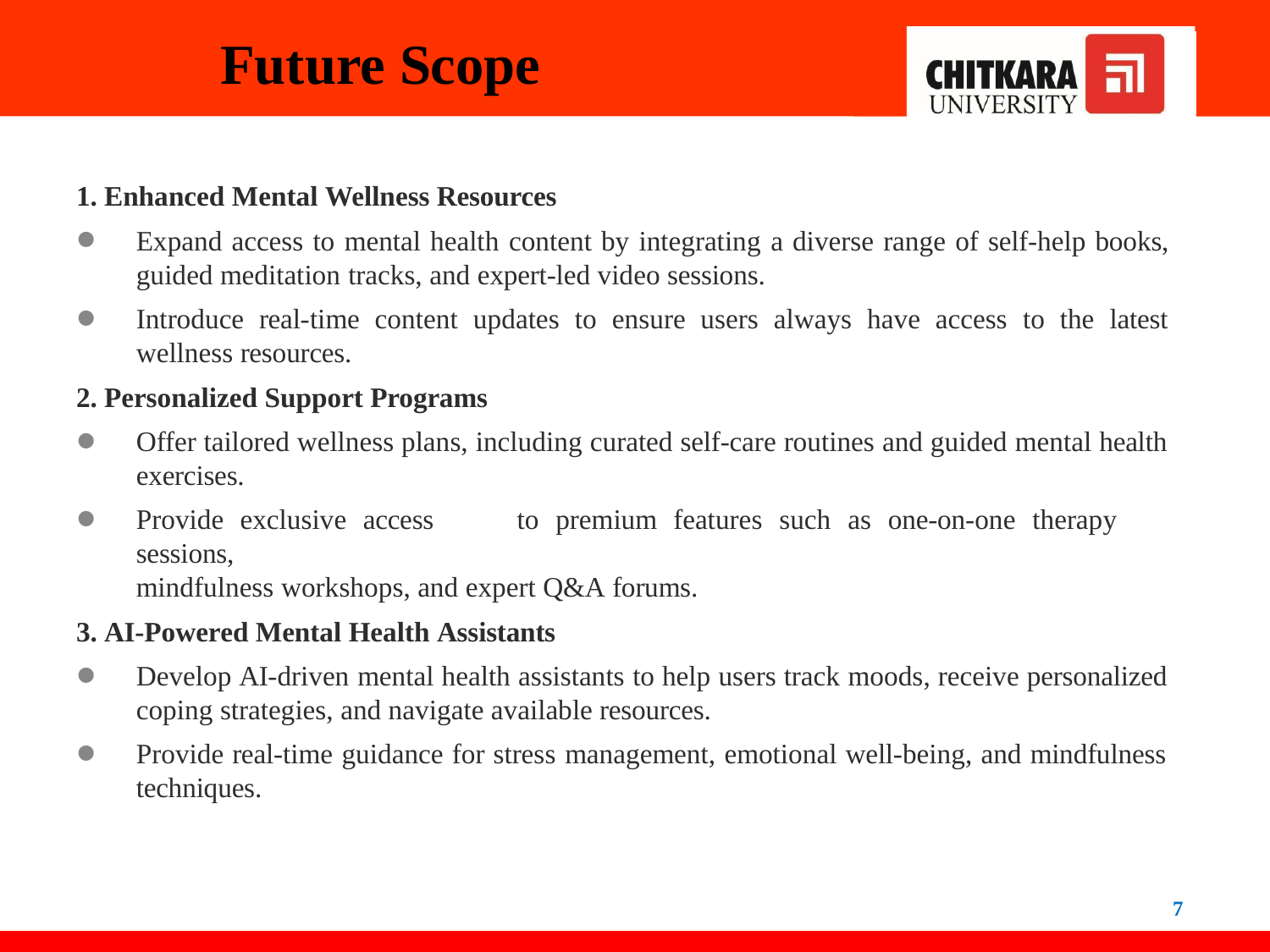

# Future Scope
Enhanced Mental Wellness Resources
Expand access to mental health content by integrating a diverse range of self-help books, guided meditation tracks, and expert-led video sessions.
Introduce real-time content updates to ensure users always have access to the latest
wellness resources.
Personalized Support Programs
Offer tailored wellness plans, including curated self-care routines and guided mental health exercises.
Provide  exclusive  access	to  premium  features  such  as  one-on-one  therapy  sessions,
mindfulness workshops, and expert Q&A forums.
AI-Powered Mental Health Assistants
Develop AI-driven mental health assistants to help users track moods, receive personalized coping strategies, and navigate available resources.
Provide real-time guidance for stress management, emotional well-being, and mindfulness techniques.
7